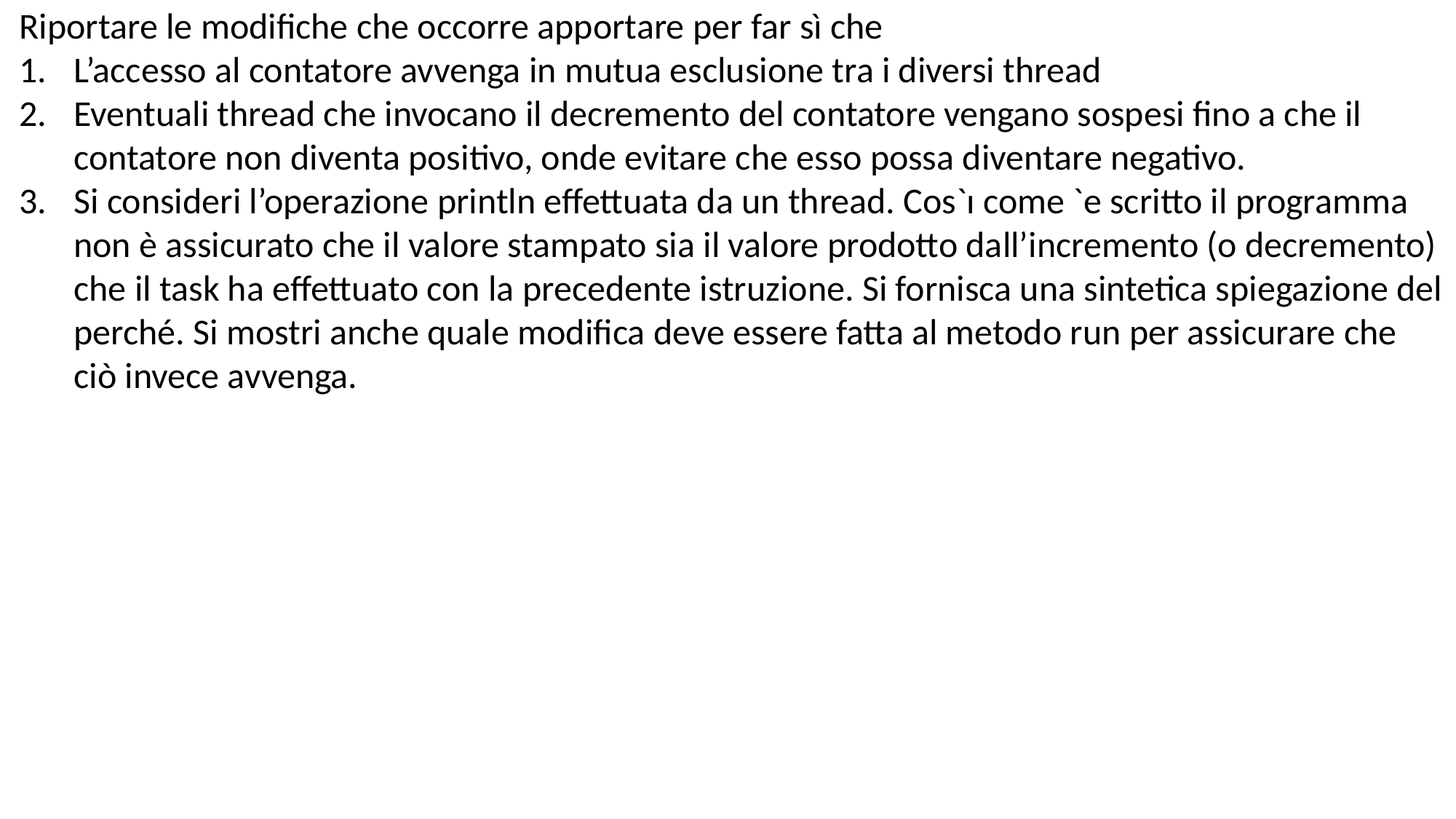

Riportare le modifiche che occorre apportare per far sì che
L’accesso al contatore avvenga in mutua esclusione tra i diversi thread
Eventuali thread che invocano il decremento del contatore vengano sospesi fino a che il contatore non diventa positivo, onde evitare che esso possa diventare negativo.
Si consideri l’operazione println effettuata da un thread. Cos`ı come `e scritto il programma non è assicurato che il valore stampato sia il valore prodotto dall’incremento (o decremento) che il task ha effettuato con la precedente istruzione. Si fornisca una sintetica spiegazione del perché. Si mostri anche quale modifica deve essere fatta al metodo run per assicurare che ciò invece avvenga.